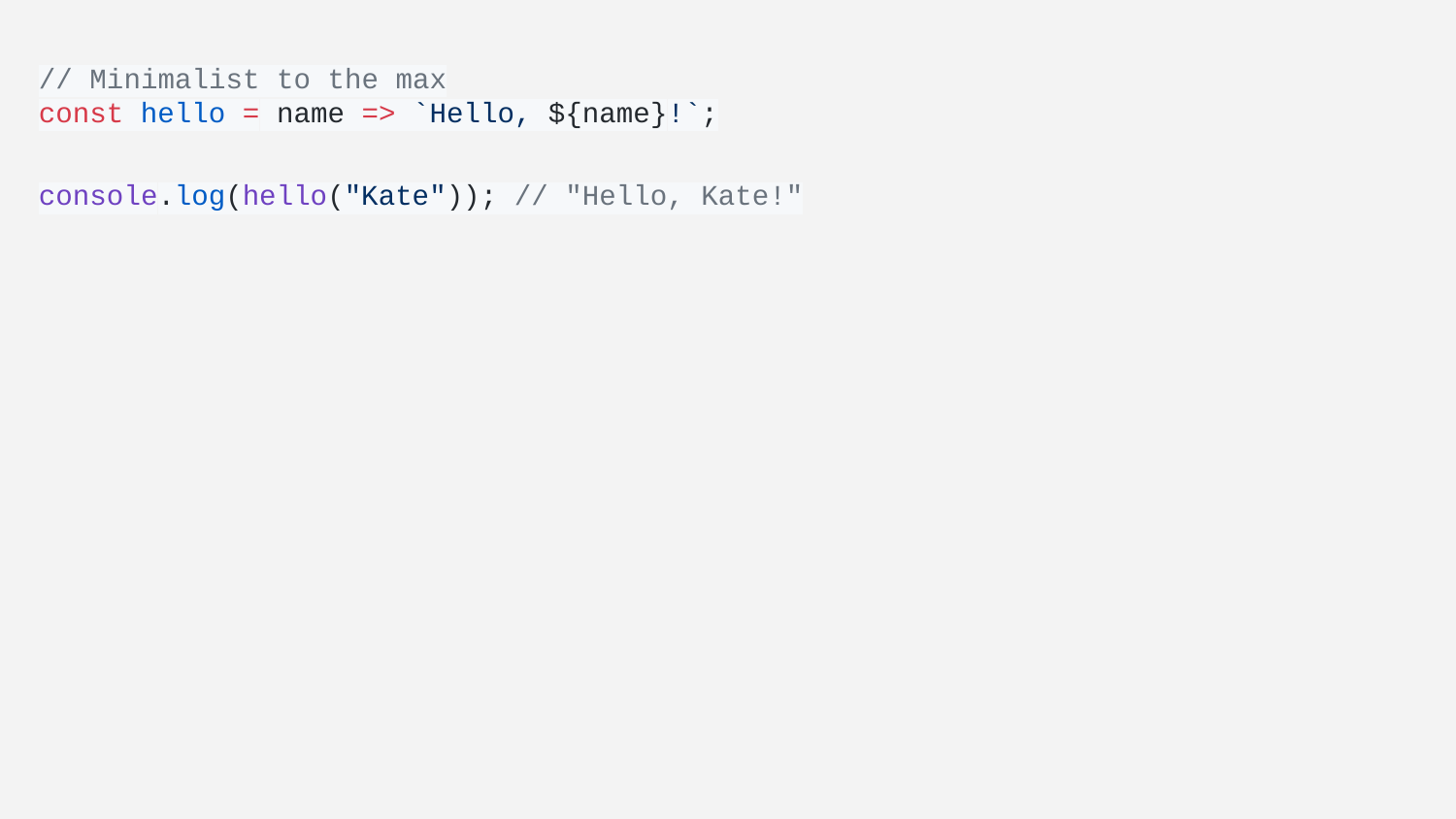

// Minimalist to the max
const hello = name => `Hello, ${name}!`;

console.log(hello("Kate")); // "Hello, Kate!"